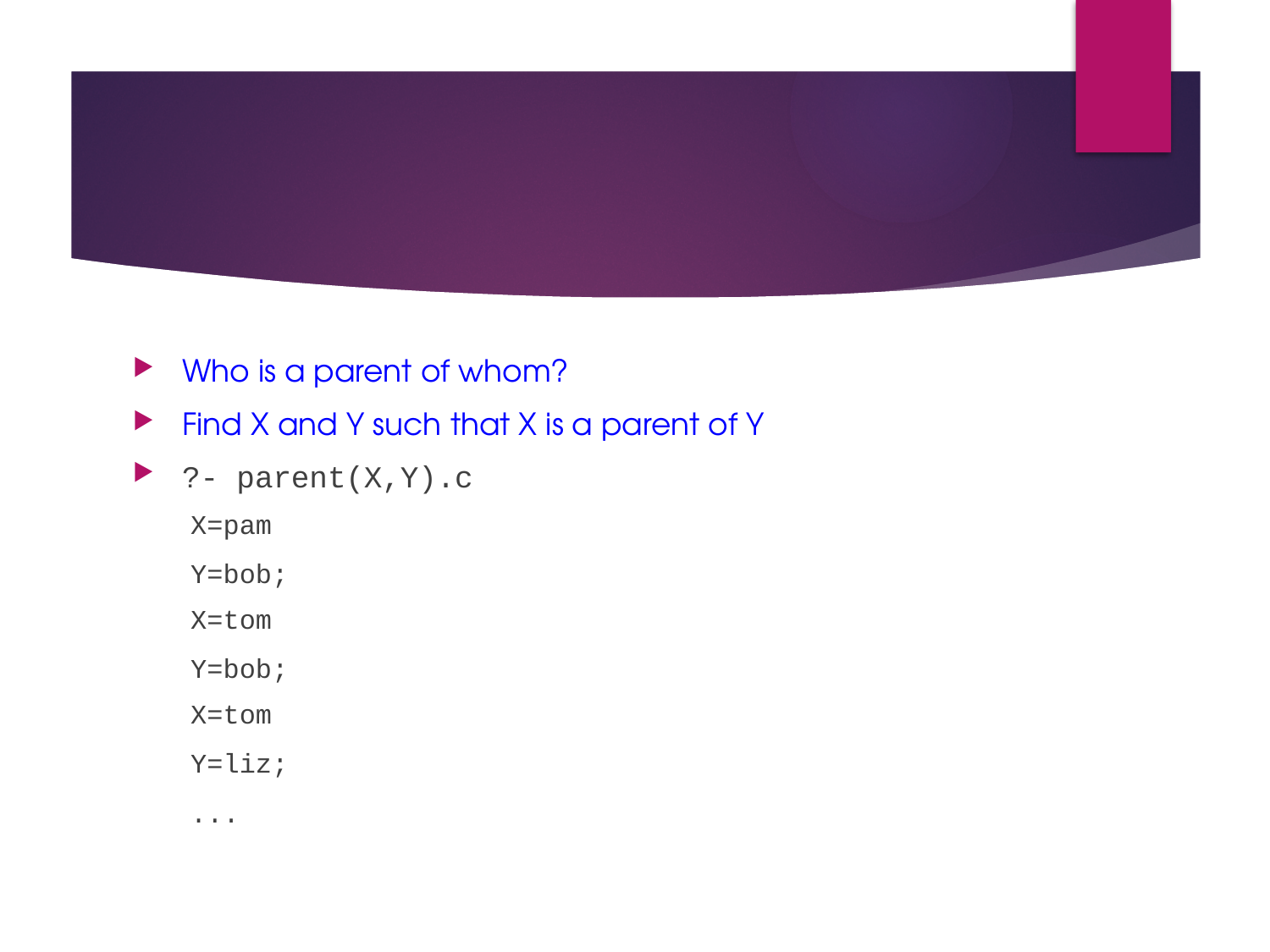

#
Who is a parent of whom?
Find X and Y such that X is a parent of Y
?- parent(X,Y).c
X=pam
Y=bob;
X=tom
Y=bob;
X=tom
Y=liz;
...